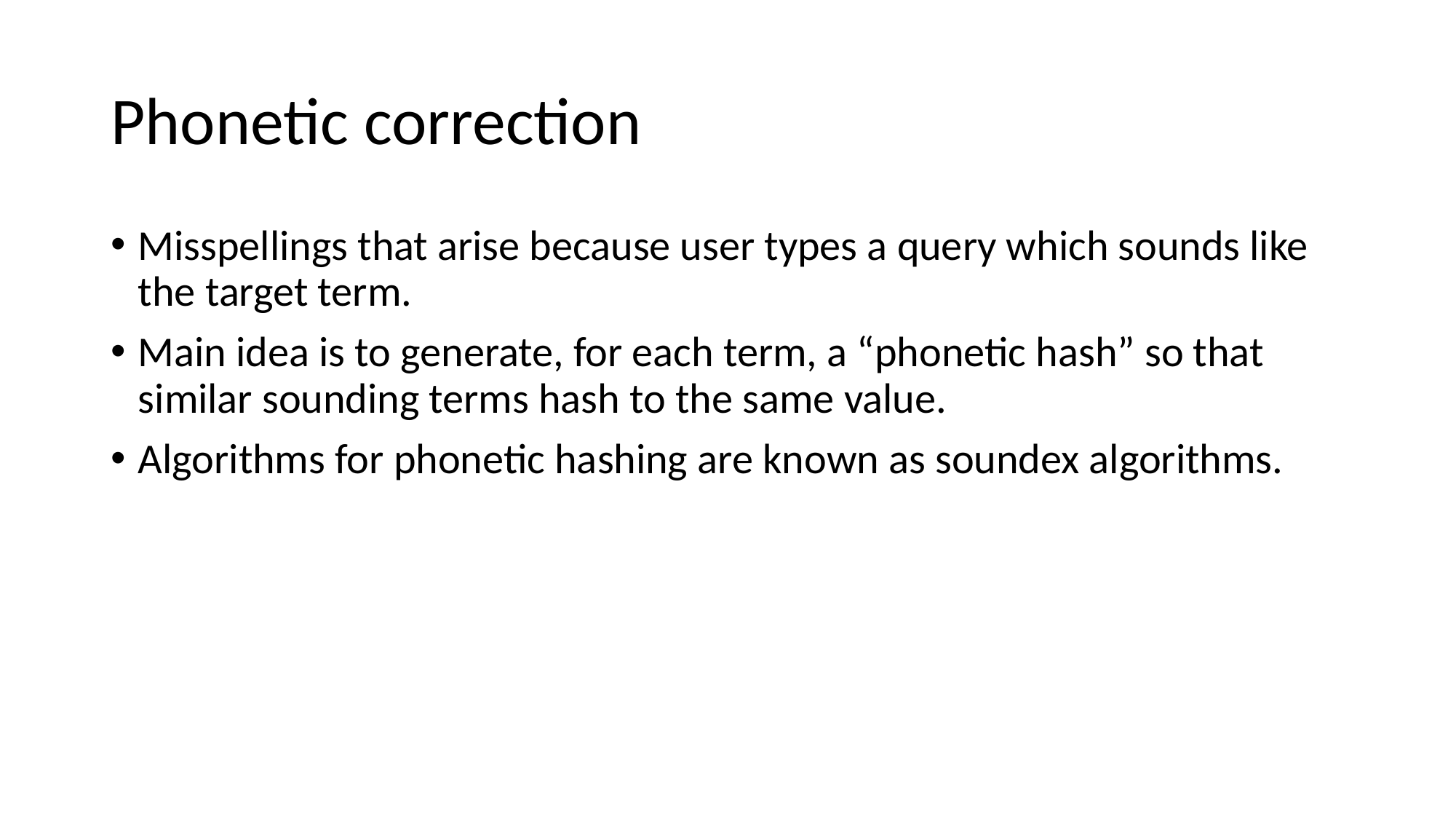

# Phonetic correction
Misspellings that arise because user types a query which sounds like the target term.
Main idea is to generate, for each term, a “phonetic hash” so that similar sounding terms hash to the same value.
Algorithms for phonetic hashing are known as soundex algorithms.